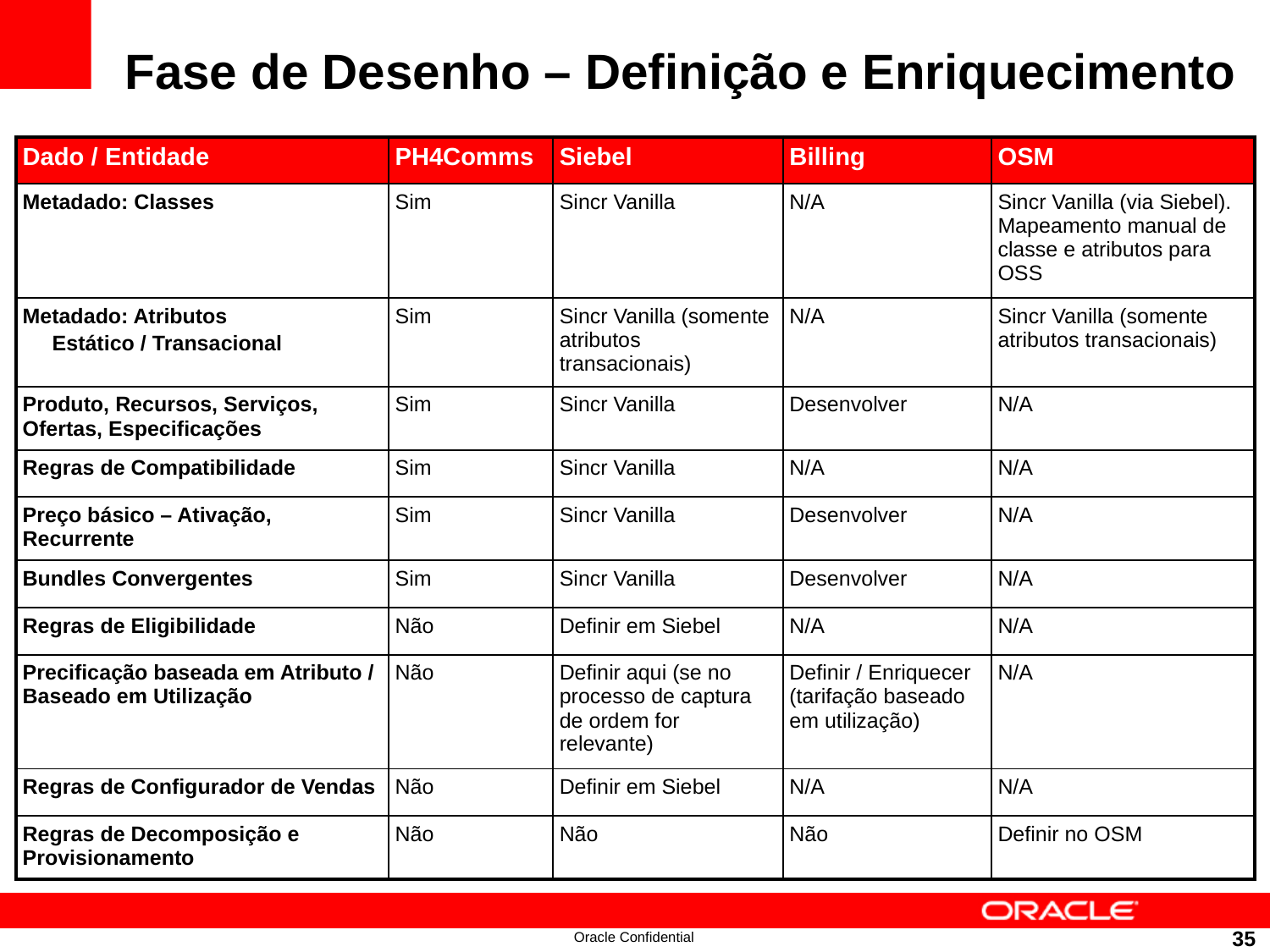

Fase de Desenho – Definição e Enriquecimento
| Dado / Entidade | PH4Comms | Siebel | Billing | OSM |
| --- | --- | --- | --- | --- |
| Metadado: Classes | Sim | Sincr Vanilla | N/A | Sincr Vanilla (via Siebel). Mapeamento manual de classe e atributos para OSS |
| Metadado: Atributos Estático / Transacional | Sim | Sincr Vanilla (somente atributos transacionais) | N/A | Sincr Vanilla (somente atributos transacionais) |
| Produto, Recursos, Serviços, Ofertas, Especificações | Sim | Sincr Vanilla | Desenvolver | N/A |
| Regras de Compatibilidade | Sim | Sincr Vanilla | N/A | N/A |
| Preço básico – Ativação, Recurrente | Sim | Sincr Vanilla | Desenvolver | N/A |
| Bundles Convergentes | Sim | Sincr Vanilla | Desenvolver | N/A |
| Regras de Eligibilidade | Não | Definir em Siebel | N/A | N/A |
| Precificação baseada em Atributo / Baseado em Utilização | Não | Definir aqui (se no processo de captura de ordem for relevante) | Definir / Enriquecer (tarifação baseado em utilização) | N/A |
| Regras de Configurador de Vendas | Não | Definir em Siebel | N/A | N/A |
| Regras de Decomposição e Provisionamento | Não | Não | Não | Definir no OSM |
35